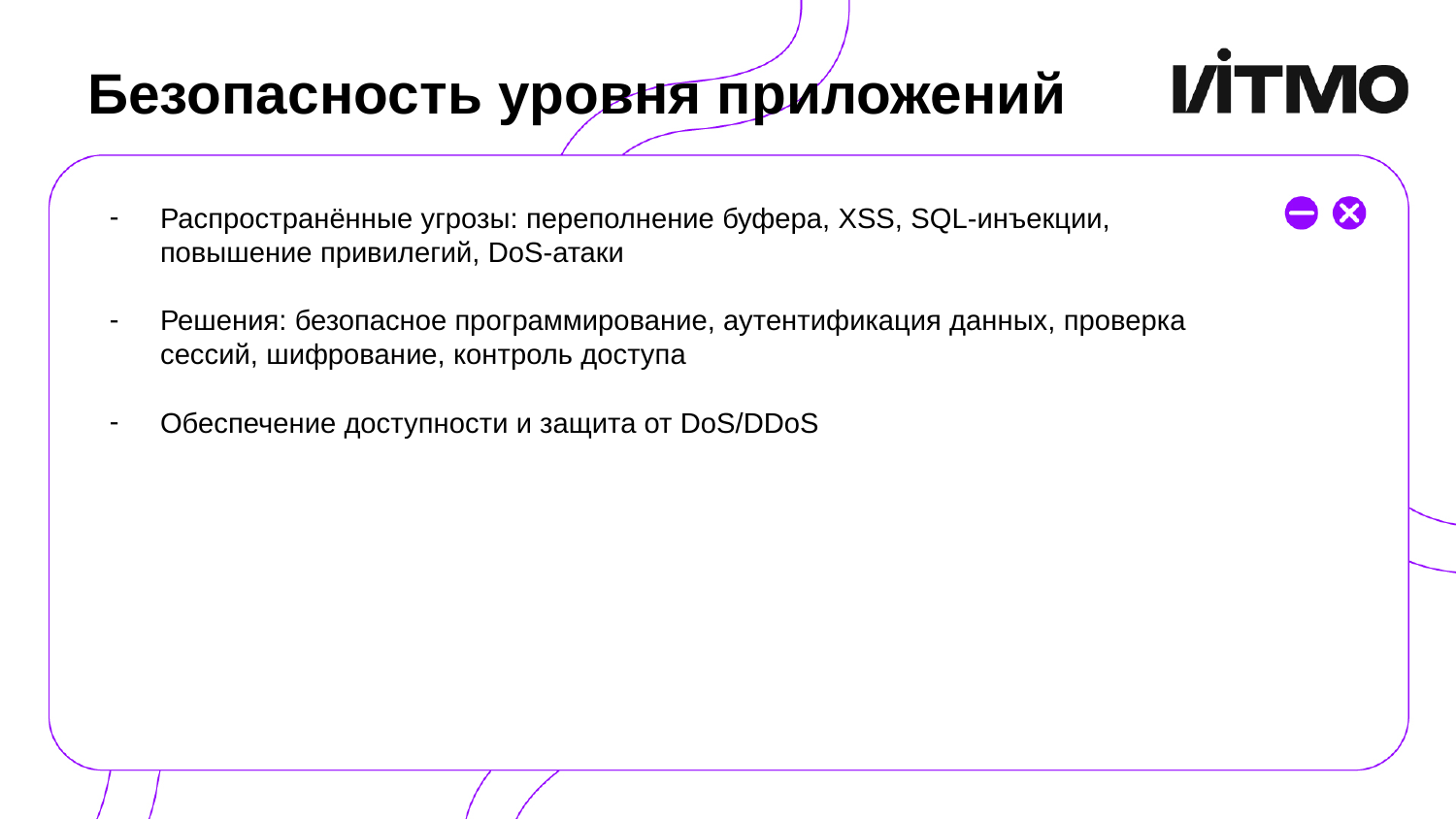

# Безопасность уровня приложений
Распространённые угрозы: переполнение буфера, XSS, SQL-инъекции, повышение привилегий, DoS-атаки
Решения: безопасное программирование, аутентификация данных, проверка сессий, шифрование, контроль доступа
Обеспечение доступности и защита от DoS/DDoS